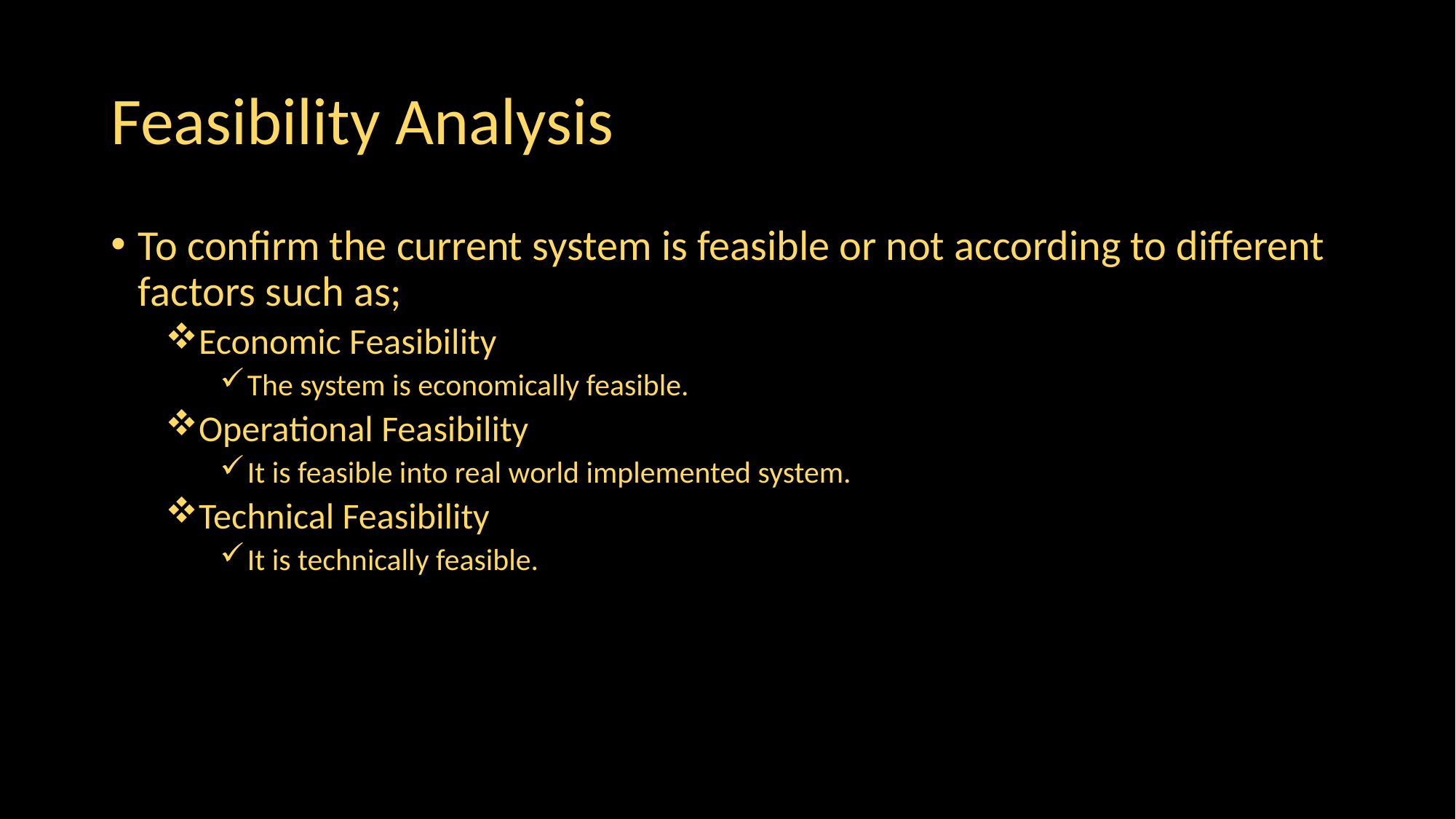

# Feasibility Analysis
To confirm the current system is feasible or not according to different factors such as;
Economic Feasibility
The system is economically feasible.
Operational Feasibility
It is feasible into real world implemented system.
Technical Feasibility
It is technically feasible.